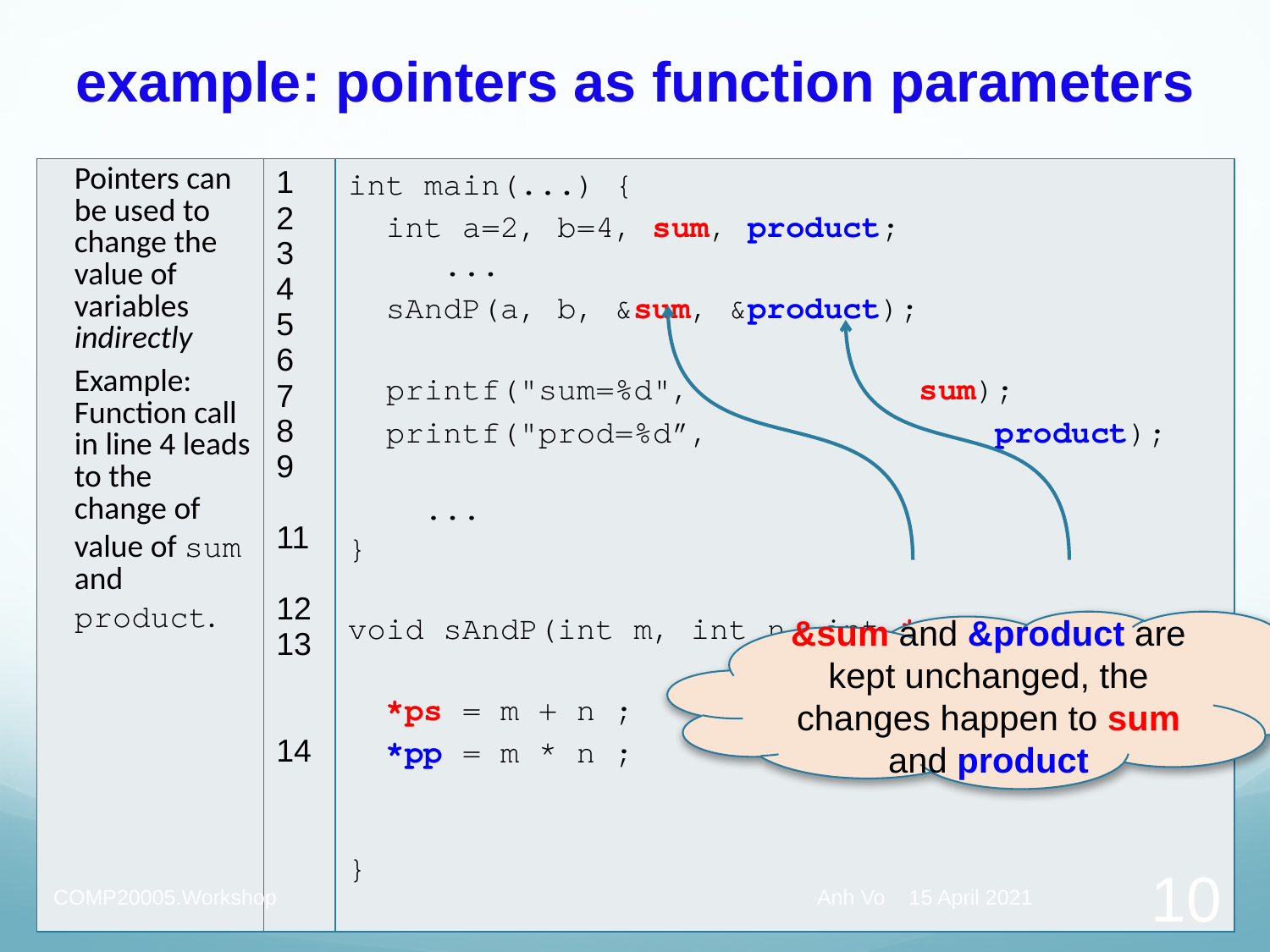

# example: pointers as function parameters
| Pointers can be used to change the value of variables indirectly Example: Function call in line 4 leads to the change of value of sum and product. | 1 2 3 4 5 6 7 8 9 11 12 13 14 | int main(...) { int a=2, b=4, sum, product; ... sAndP(a, b, &sum, &product); printf("sum=%d", sum); printf("prod=%d”, product); ... } void sAndP(int m, int n, int \*ps, int \*pp ) { \*ps = m + n ; \*pp = m \* n ; } |
| --- | --- | --- |
&sum and &product are kept unchanged, the changes happen to sum and product
COMP20005.Workshop
Anh Vo    15 April 2021
10